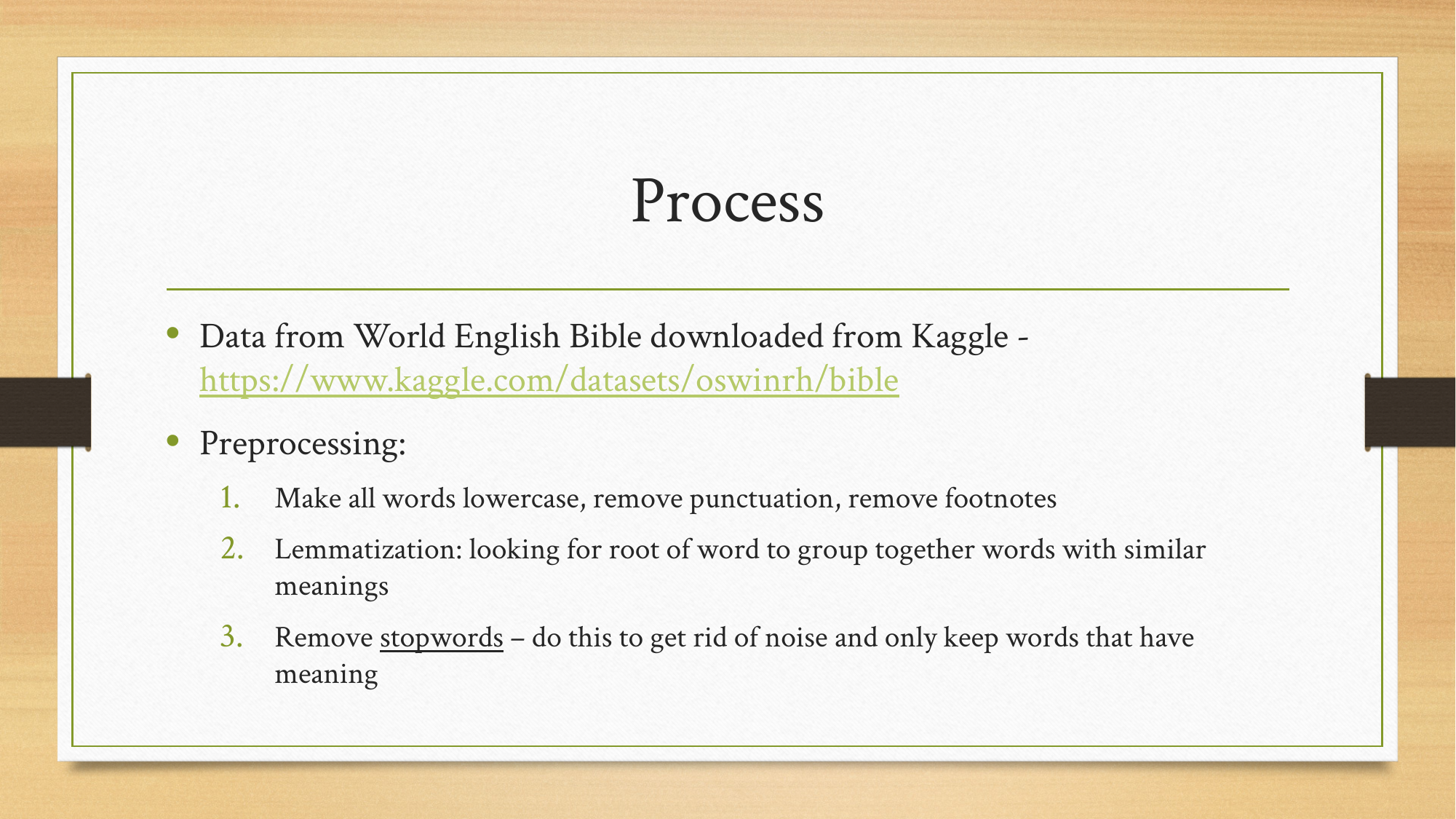

# Process
Data from World English Bible downloaded from Kaggle - https://www.kaggle.com/datasets/oswinrh/bible
Preprocessing:
Make all words lowercase, remove punctuation, remove footnotes
Lemmatization: looking for root of word to group together words with similar meanings
Remove stopwords – do this to get rid of noise and only keep words that have meaning